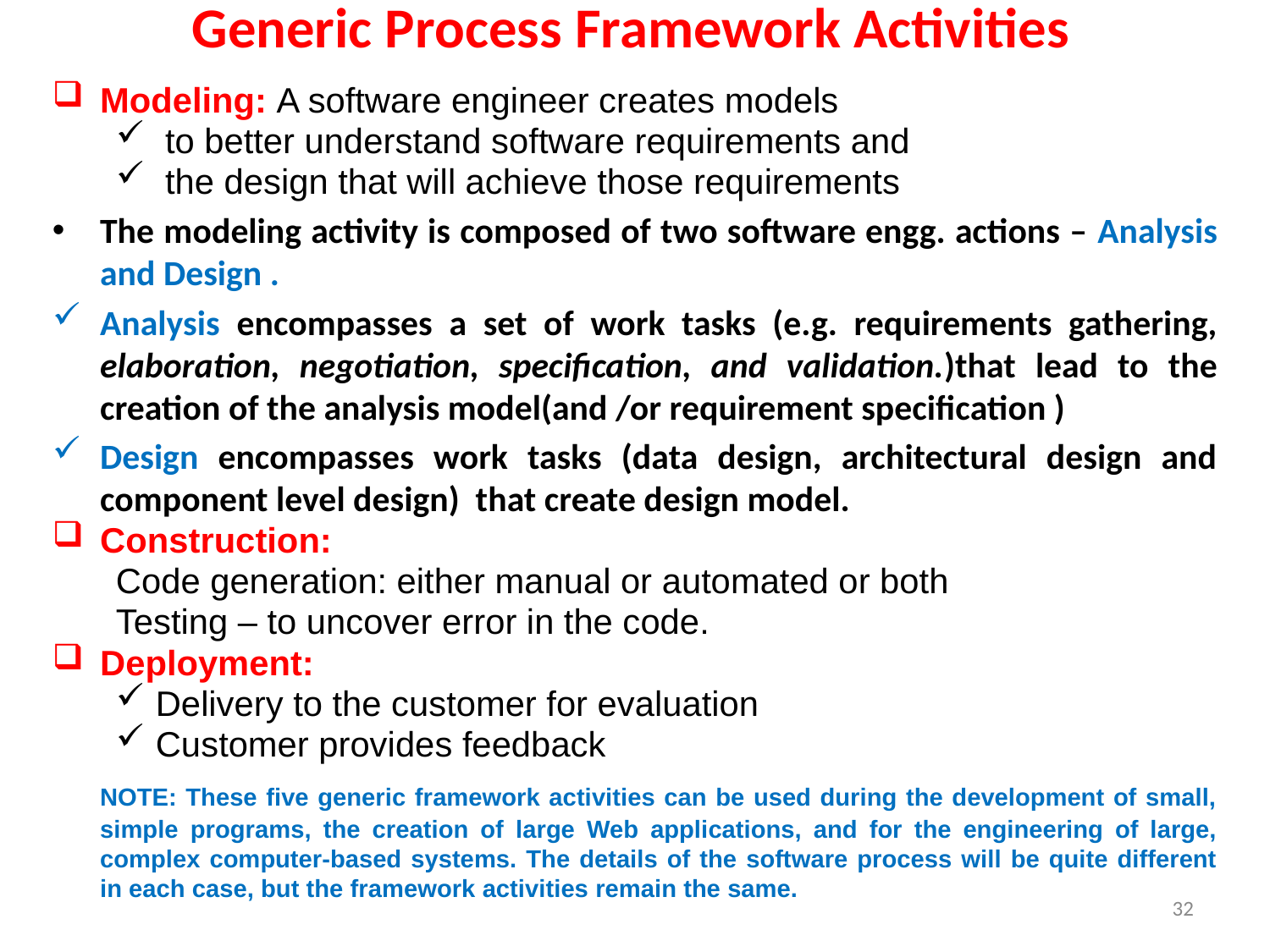

# Generic Process Framework Activities
Modeling: A software engineer creates models
 to better understand software requirements and
 the design that will achieve those requirements
The modeling activity is composed of two software engg. actions – Analysis and Design .
Analysis encompasses a set of work tasks (e.g. requirements gathering, elaboration, negotiation, specification, and validation.)that lead to the creation of the analysis model(and /or requirement specification )
Design encompasses work tasks (data design, architectural design and component level design)  that create design model.
Construction:
Code generation: either manual or automated or both
Testing – to uncover error in the code.
Deployment:
Delivery to the customer for evaluation
Customer provides feedback
	NOTE: These five generic framework activities can be used during the development of small, simple programs, the creation of large Web applications, and for the engineering of large, complex computer-based systems. The details of the software process will be quite different in each case, but the framework activities remain the same.
32